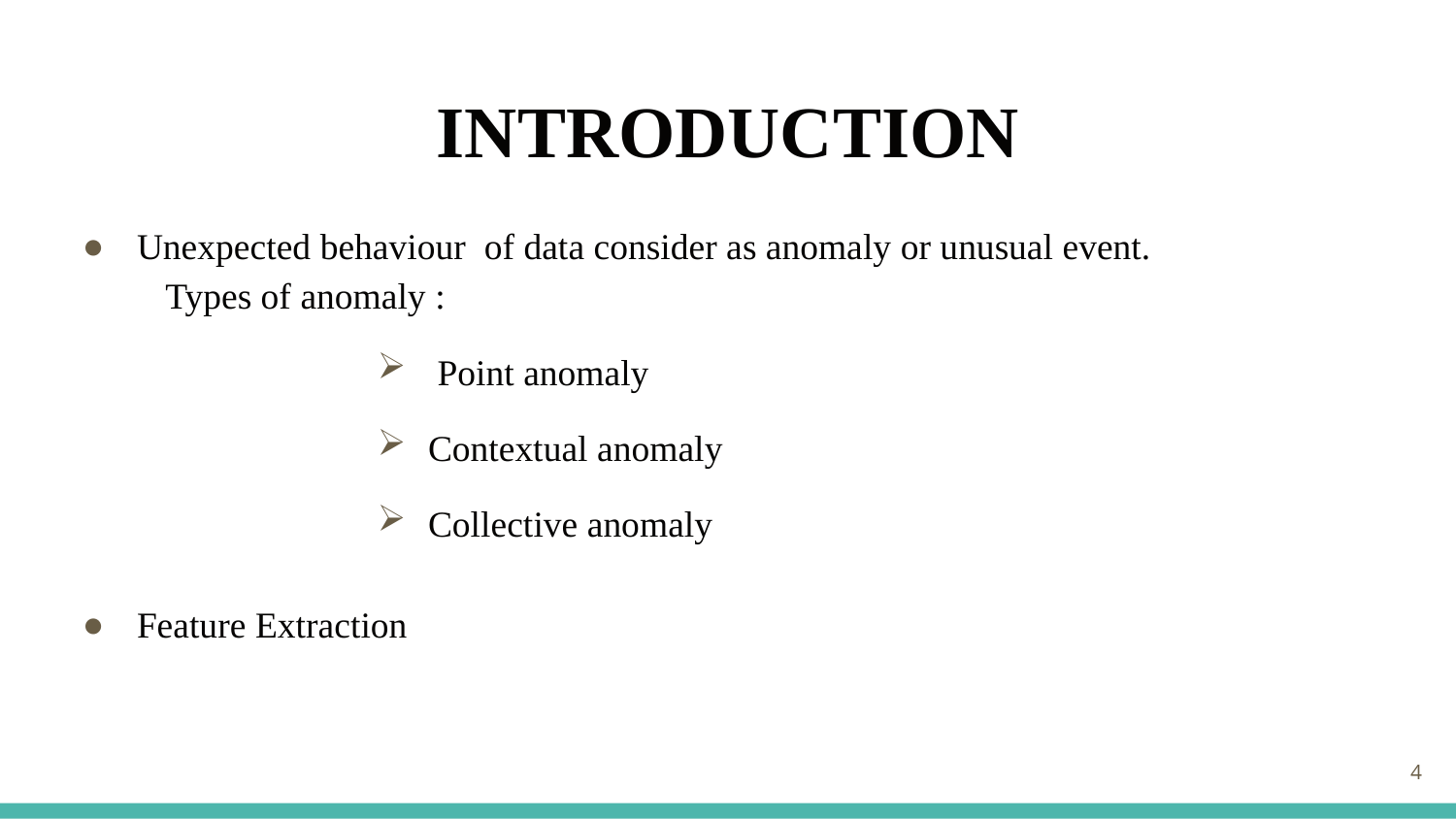

# INTRODUCTION
Unexpected behaviour  of data consider as anomaly or unusual event.
         Types of anomaly :
 Point anomaly
Contextual anomaly
Collective anomaly

Feature Extraction
4